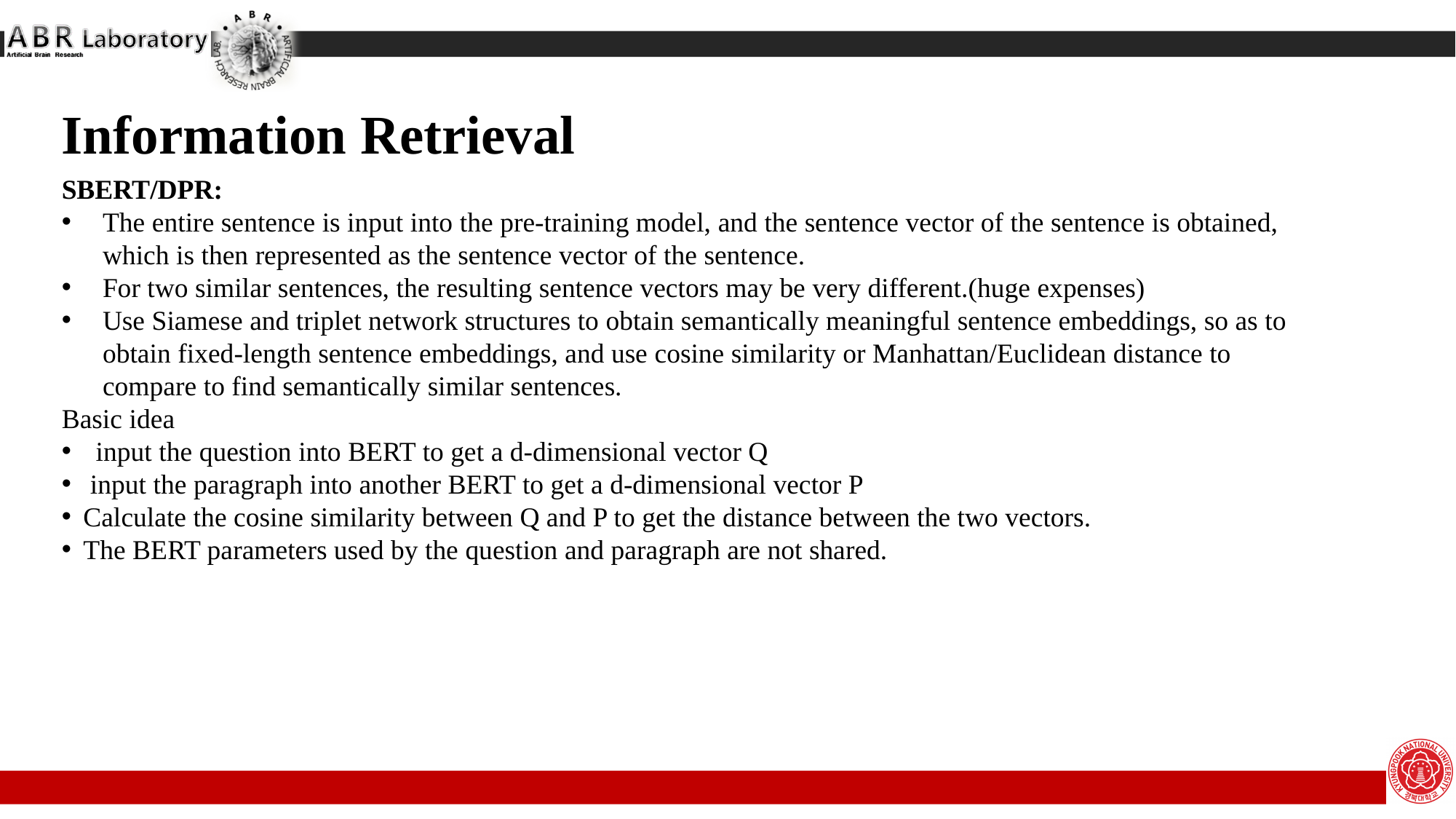

Information Retrieval
SBERT/DPR:
The entire sentence is input into the pre-training model, and the sentence vector of the sentence is obtained, which is then represented as the sentence vector of the sentence.
For two similar sentences, the resulting sentence vectors may be very different.(huge expenses)
Use Siamese and triplet network structures to obtain semantically meaningful sentence embeddings, so as to obtain fixed-length sentence embeddings, and use cosine similarity or Manhattan/Euclidean distance to compare to find semantically similar sentences.
Basic idea
input the question into BERT to get a d-dimensional vector Q
 input the paragraph into another BERT to get a d-dimensional vector P
Calculate the cosine similarity between Q and P to get the distance between the two vectors.
The BERT parameters used by the question and paragraph are not shared.